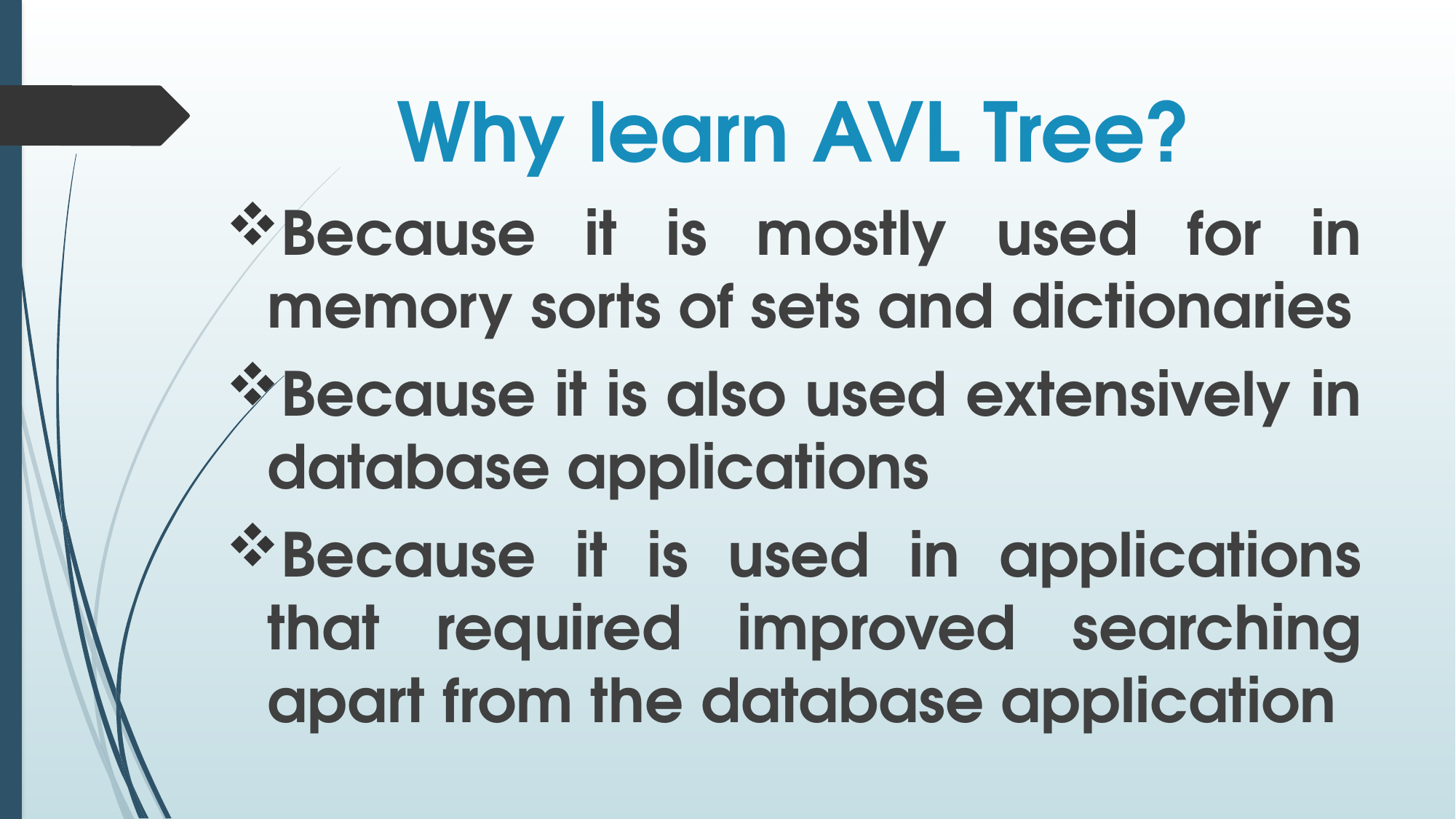

# Why learn AVL Tree?
Because it is mostly used for in memory sorts of sets and dictionaries
Because it is also used extensively in database applications
Because it is used in applications that required improved searching apart from the database application